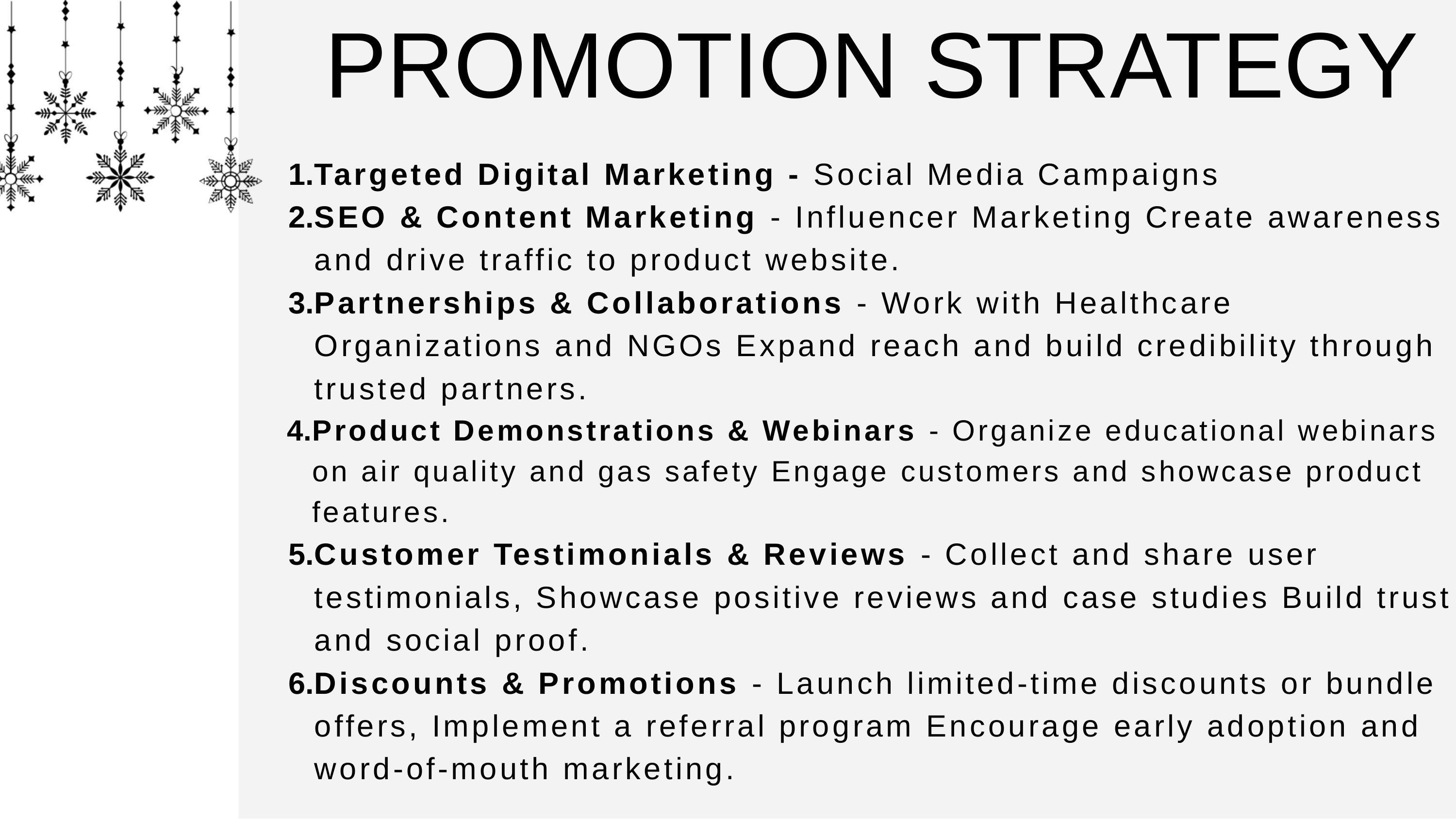

PROMOTION STRATEGY
Targeted Digital Marketing - Social Media Campaigns
SEO & Content Marketing - Influencer Marketing Create awareness and drive traffic to product website.
Partnerships & Collaborations - Work with Healthcare Organizations and NGOs Expand reach and build credibility through trusted partners.
Product Demonstrations & Webinars - Organize educational webinars on air quality and gas safety Engage customers and showcase product features.
Customer Testimonials & Reviews - Collect and share user testimonials, Showcase positive reviews and case studies Build trust and social proof.
Discounts & Promotions - Launch limited-time discounts or bundle offers, Implement a referral program Encourage early adoption and word-of-mouth marketing.